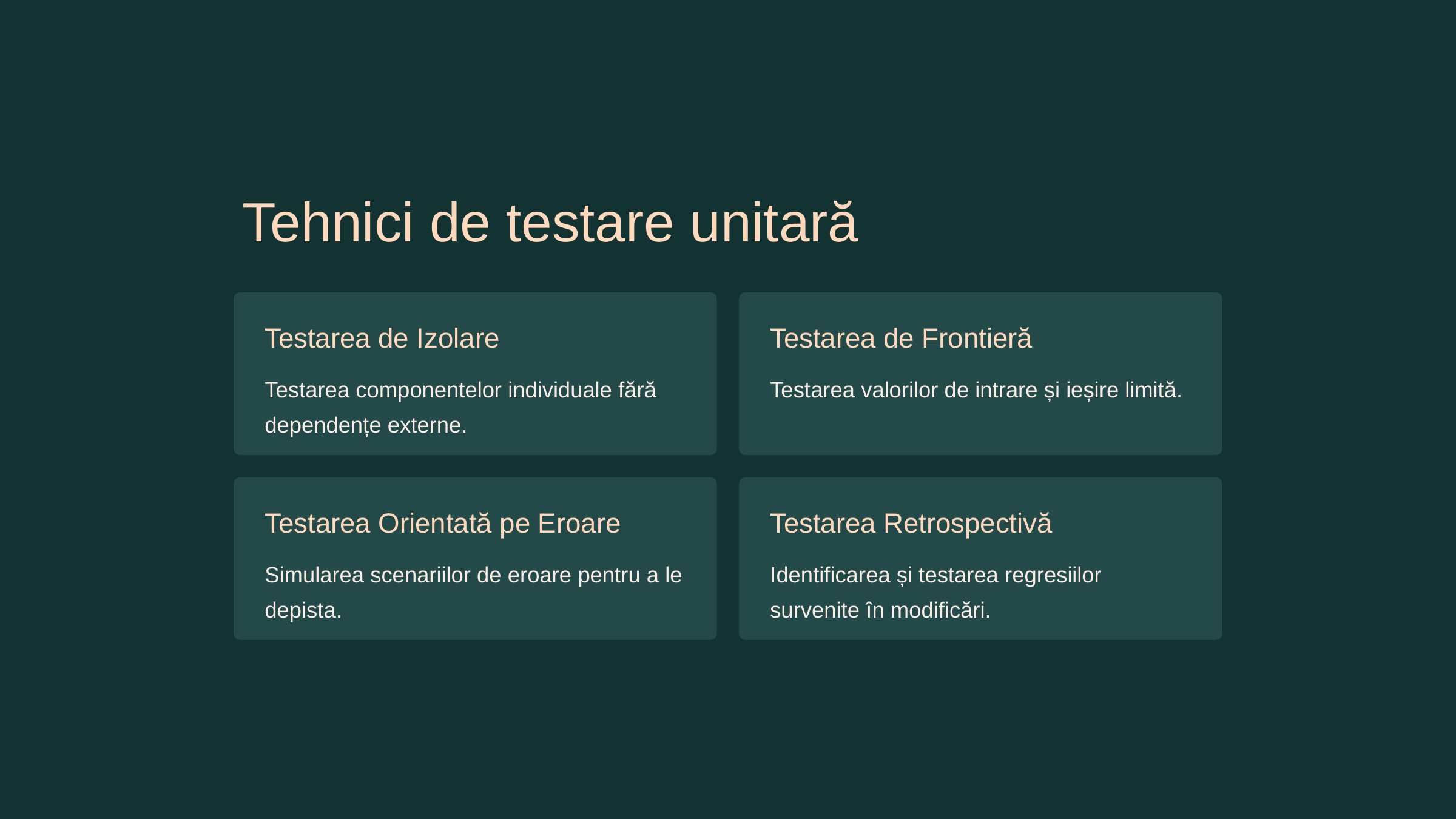

Tehnici de testare unitară

Testarea de Izolare
Testarea de Frontieră
Testarea componentelor individuale fără dependențe externe.
Testarea valorilor de intrare și ieșire limită.

Testarea Orientată pe Eroare
Testarea Retrospectivă
Simularea scenariilor de eroare pentru a le depista.
Identificarea și testarea regresiilor survenite în modificări.